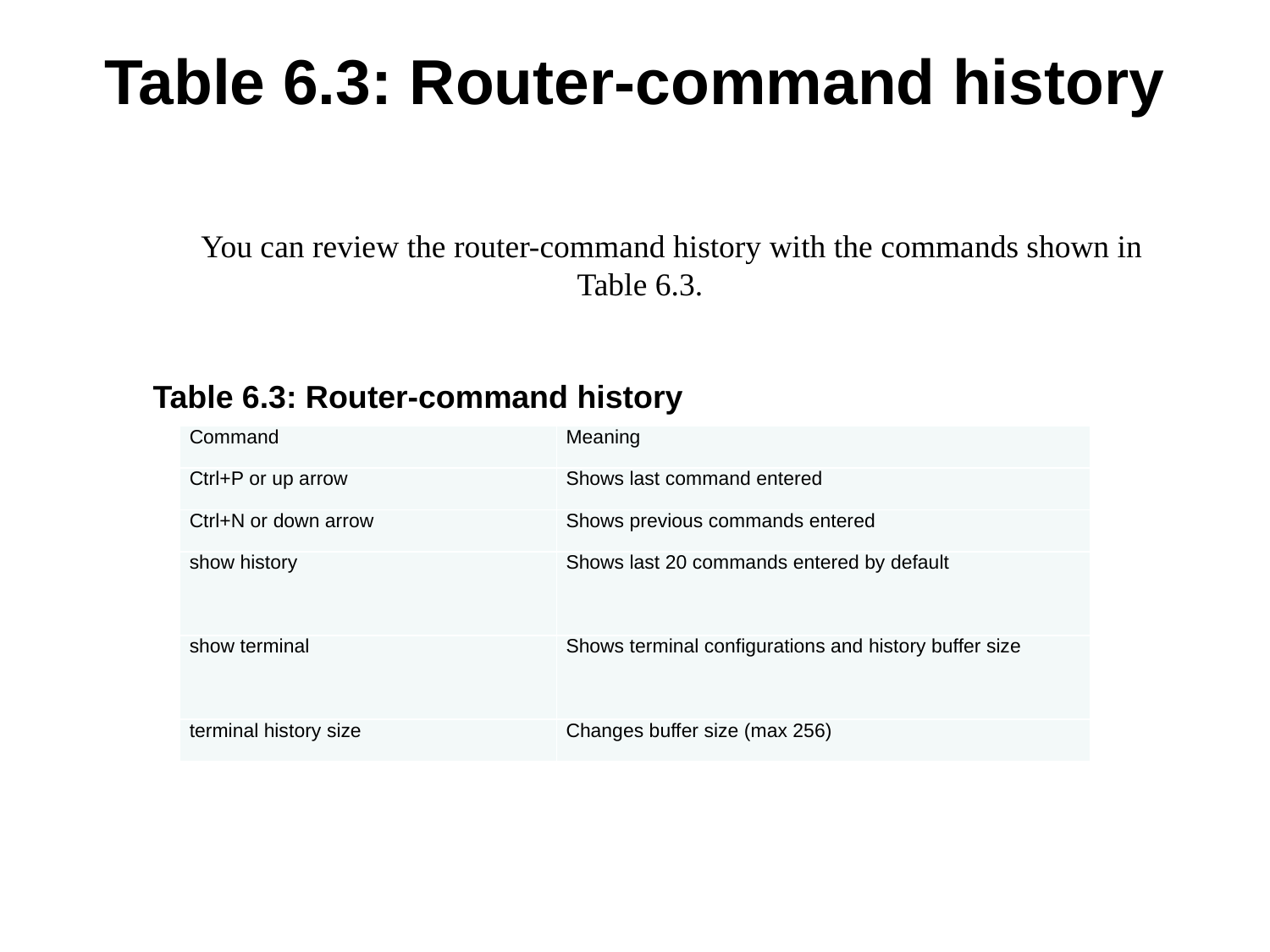

# Table 6.3: Router-command history
You can review the router-command history with the commands shown in Table 6.3.
Table 6.3: Router-command history
| Command | Meaning |
| --- | --- |
| Ctrl+P or up arrow | Shows last command entered |
| Ctrl+N or down arrow | Shows previous commands entered |
| show history | Shows last 20 commands entered by default |
| show terminal | Shows terminal configurations and history buffer size |
| terminal history size | Changes buffer size (max 256) |